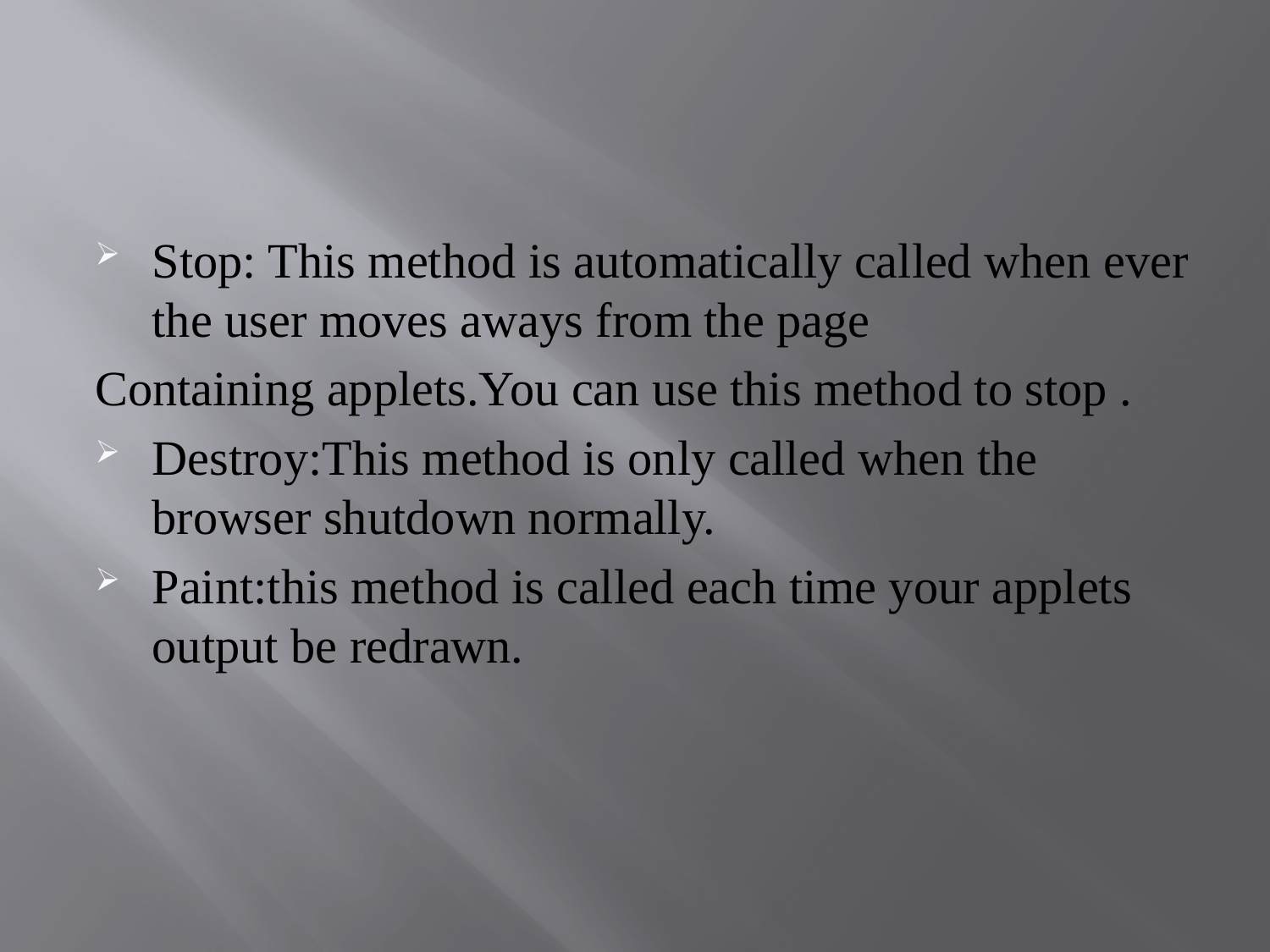

Stop: This method is automatically called when ever the user moves aways from the page
Containing applets.You can use this method to stop .
Destroy:This method is only called when the browser shutdown normally.
Paint:this method is called each time your applets output be redrawn.